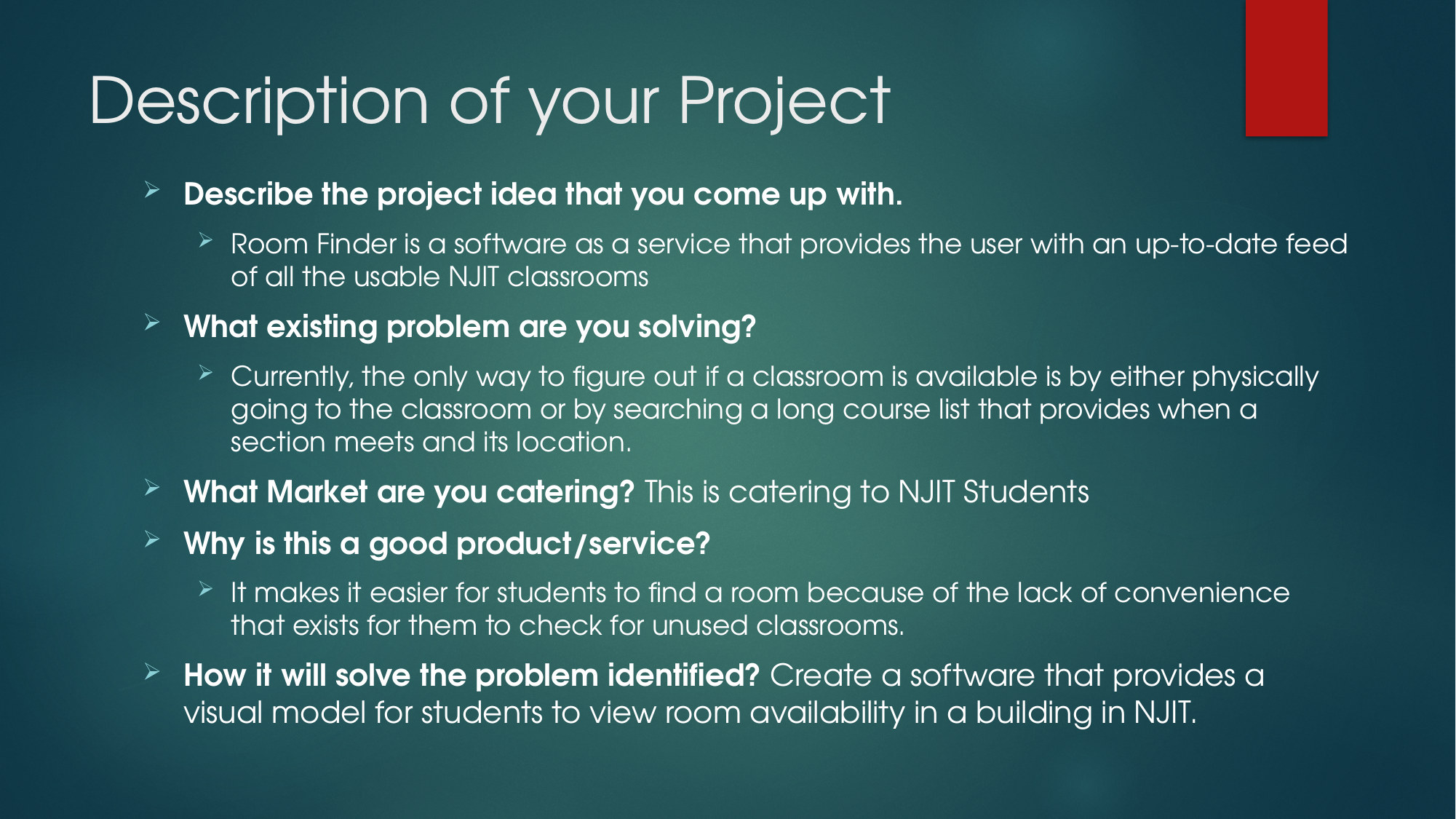

# Description of your Project
Describe the project idea that you come up with.
Room Finder is a software as a service that provides the user with an up-to-date feed of all the usable NJIT classrooms
What existing problem are you solving?
Currently, the only way to figure out if a classroom is available is by either physically going to the classroom or by searching a long course list that provides when a section meets and its location.
What Market are you catering? This is catering to NJIT Students
Why is this a good product/service?
It makes it easier for students to find a room because of the lack of convenience that exists for them to check for unused classrooms.
How it will solve the problem identified? Create a software that provides a visual model for students to view room availability in a building in NJIT.